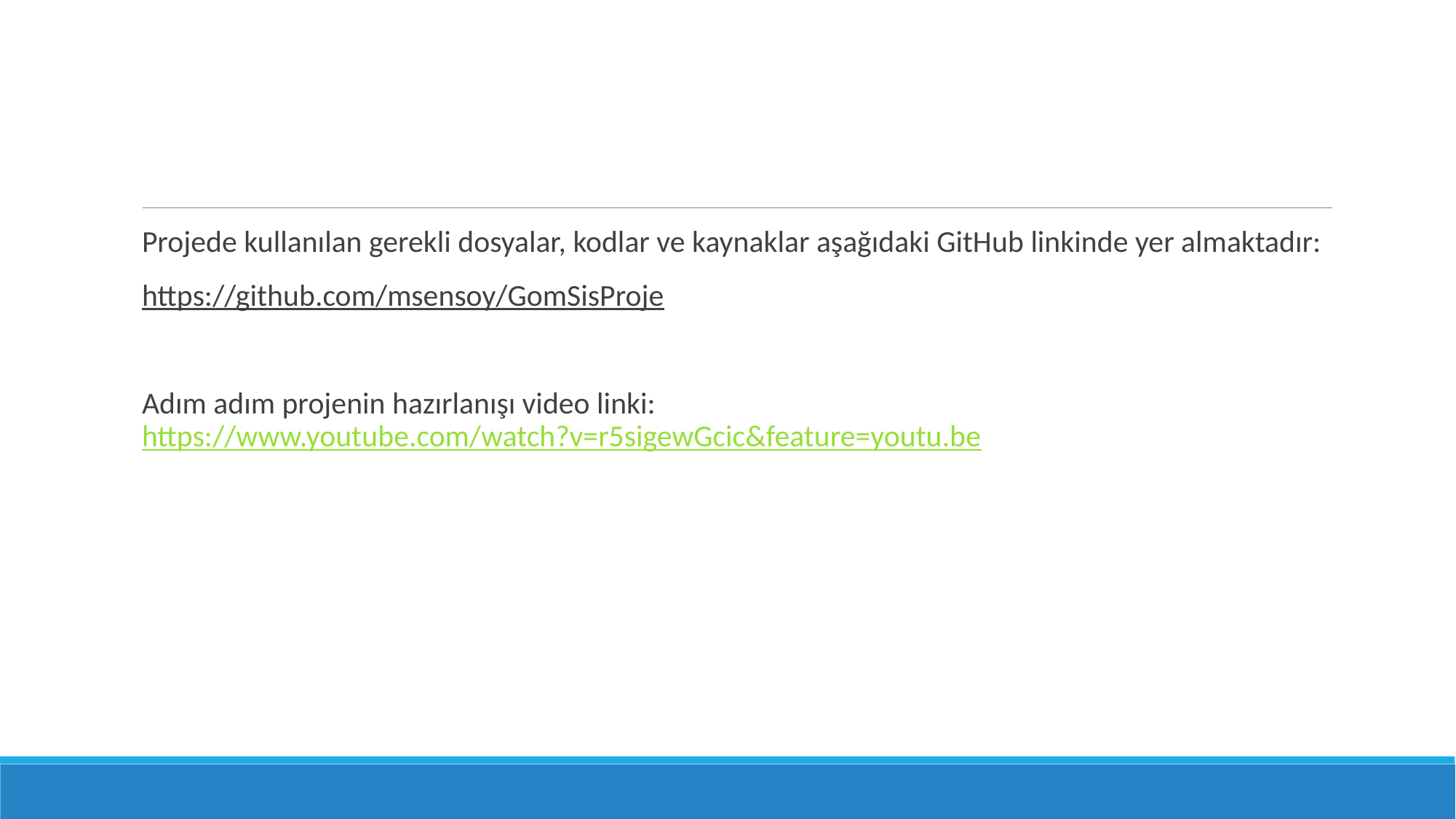

Projede kullanılan gerekli dosyalar, kodlar ve kaynaklar aşağıdaki GitHub linkinde yer almaktadır:
https://github.com/msensoy/GomSisProje

Adım adım projenin hazırlanışı video linki: https://www.youtube.com/watch?v=r5sigewGcic&feature=youtu.be